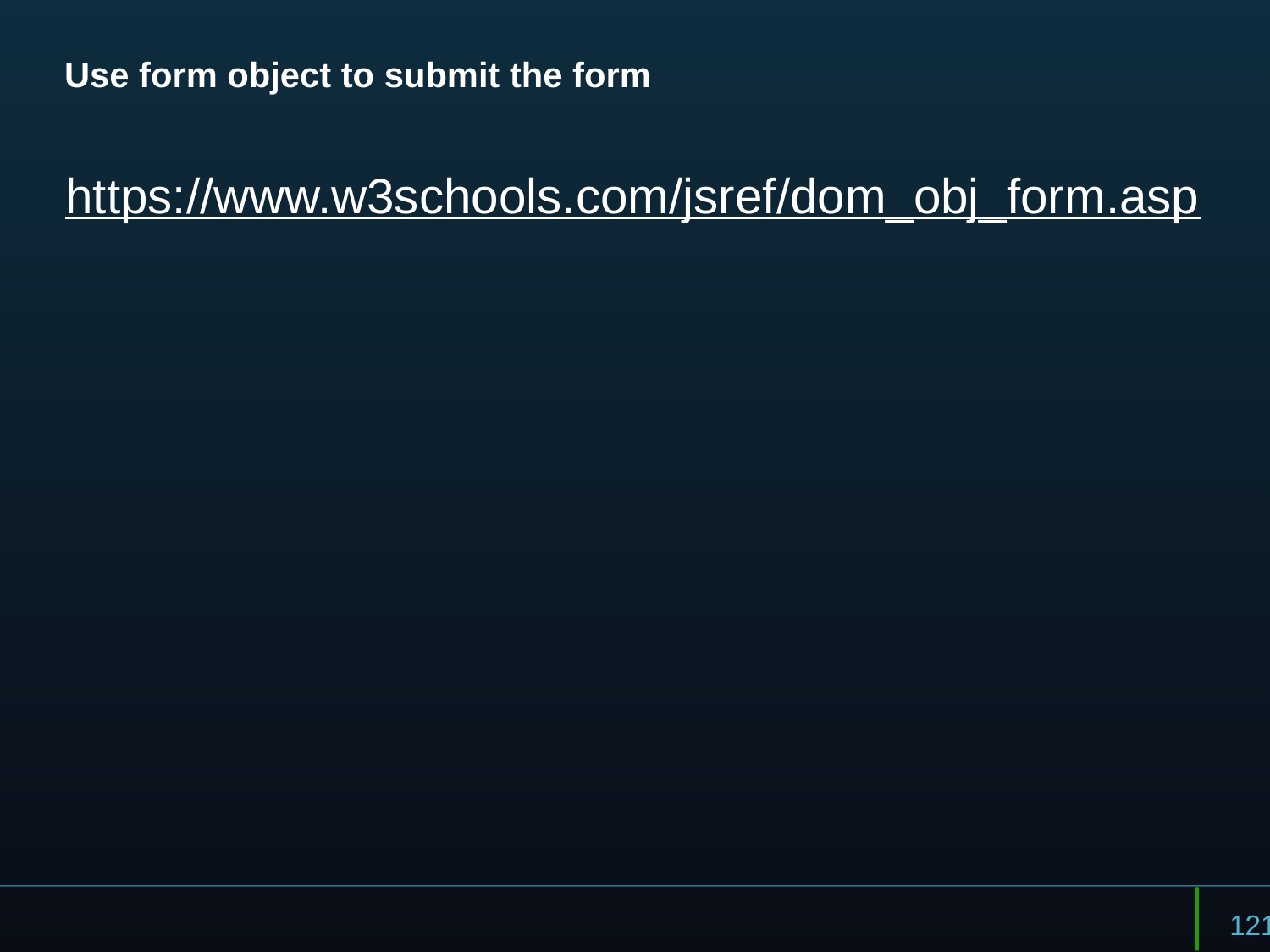

# Use form object to submit the form
https://www.w3schools.com/jsref/dom_obj_form.asp
121